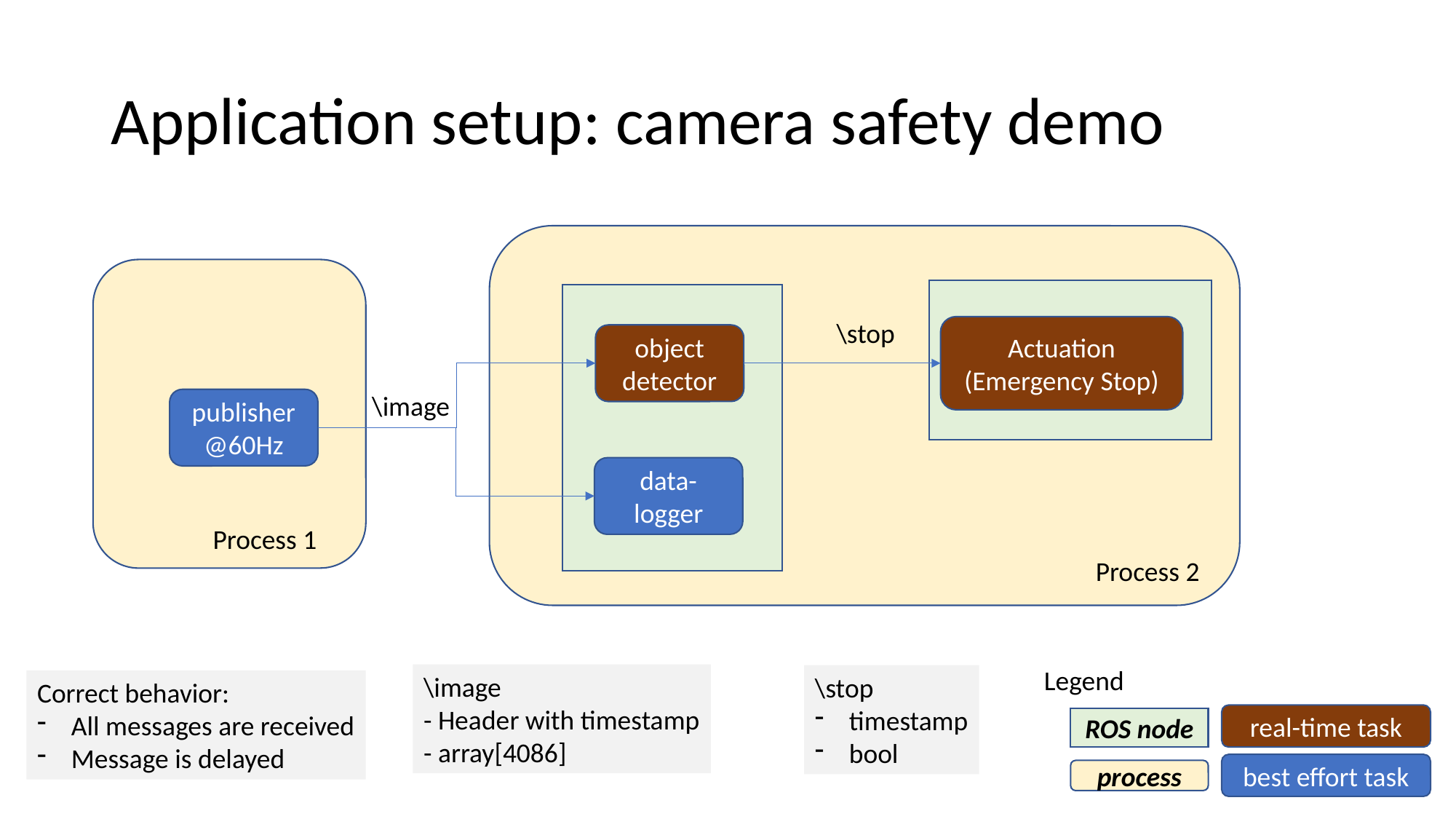

# Application setup: camera safety demo

\stop
Actuation
(Emergency Stop)
object detector
\image
publisher@60Hz
data-logger
Process 1
Process 2
Legend
\image
- Header with timestamp
- array[4086]
\stop
timestamp
bool
Correct behavior:
All messages are received
Message is delayed
real-time task
ROS node
best effort task
process